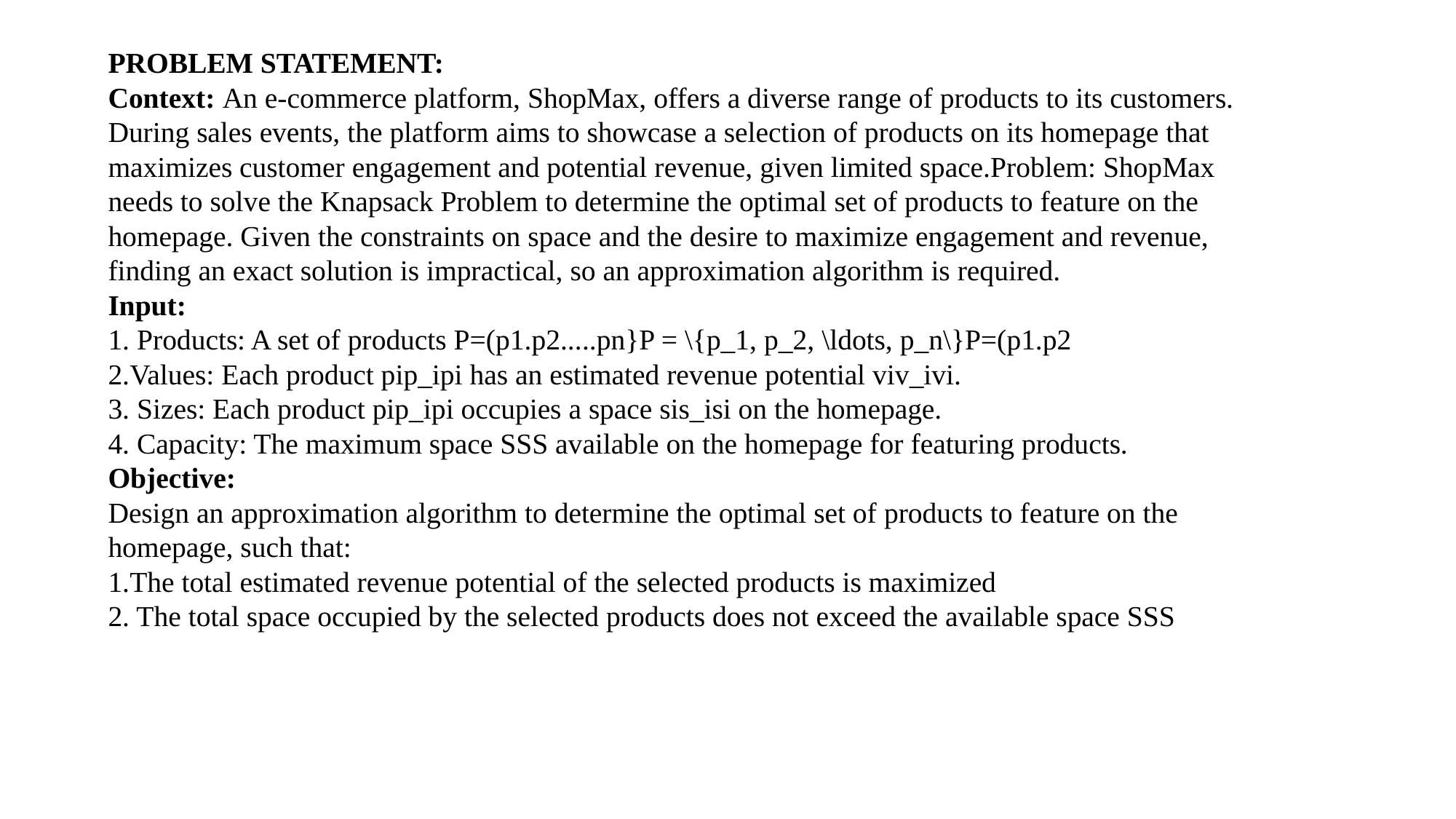

PROBLEM STATEMENT:
Context: An e-commerce platform, ShopMax, offers a diverse range of products to its customers. During sales events, the platform aims to showcase a selection of products on its homepage that maximizes customer engagement and potential revenue, given limited space.Problem: ShopMax needs to solve the Knapsack Problem to determine the optimal set of products to feature on the homepage. Given the constraints on space and the desire to maximize engagement and revenue, finding an exact solution is impractical, so an approximation algorithm is required.
Input:
1. Products: A set of products P=(p1.p2.....pn}P = \{p_1, p_2, \ldots, p_n\}P=(p1.p2
2.Values: Each product pip_ipi has an estimated revenue potential viv_ivi.
3. Sizes: Each product pip_ipi occupies a space sis_isi on the homepage.
4. Capacity: The maximum space SSS available on the homepage for featuring products.
Objective:
Design an approximation algorithm to determine the optimal set of products to feature on the homepage, such that:
1.The total estimated revenue potential of the selected products is maximized
2. The total space occupied by the selected products does not exceed the available space SSS